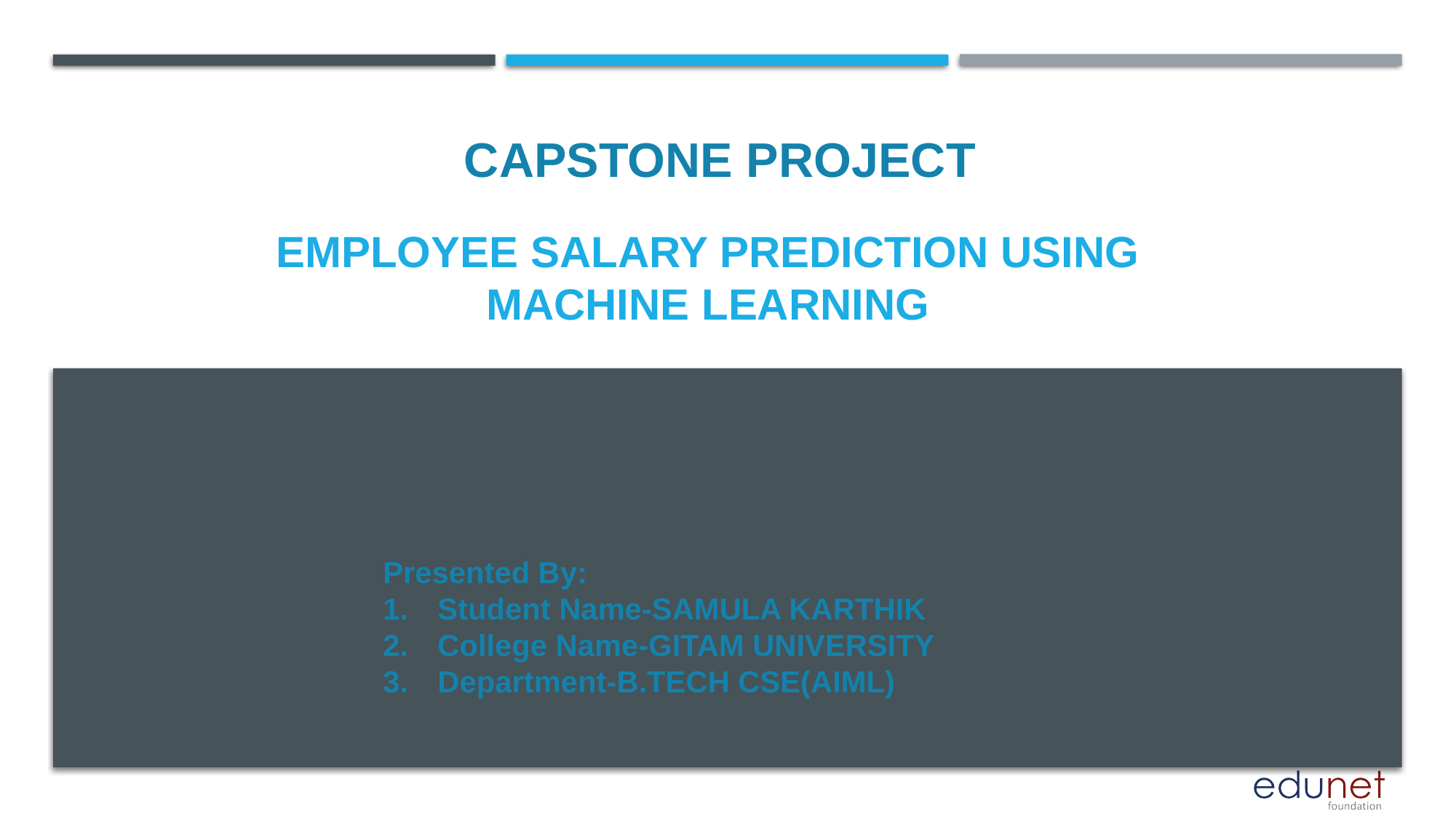

CAPSTONE PROJECT
# Employee Salary Prediction Using Machine Learning
Presented By:
Student Name-SAMULA KARTHIK
College Name-GITAM UNIVERSITY
Department-B.TECH CSE(AIML)